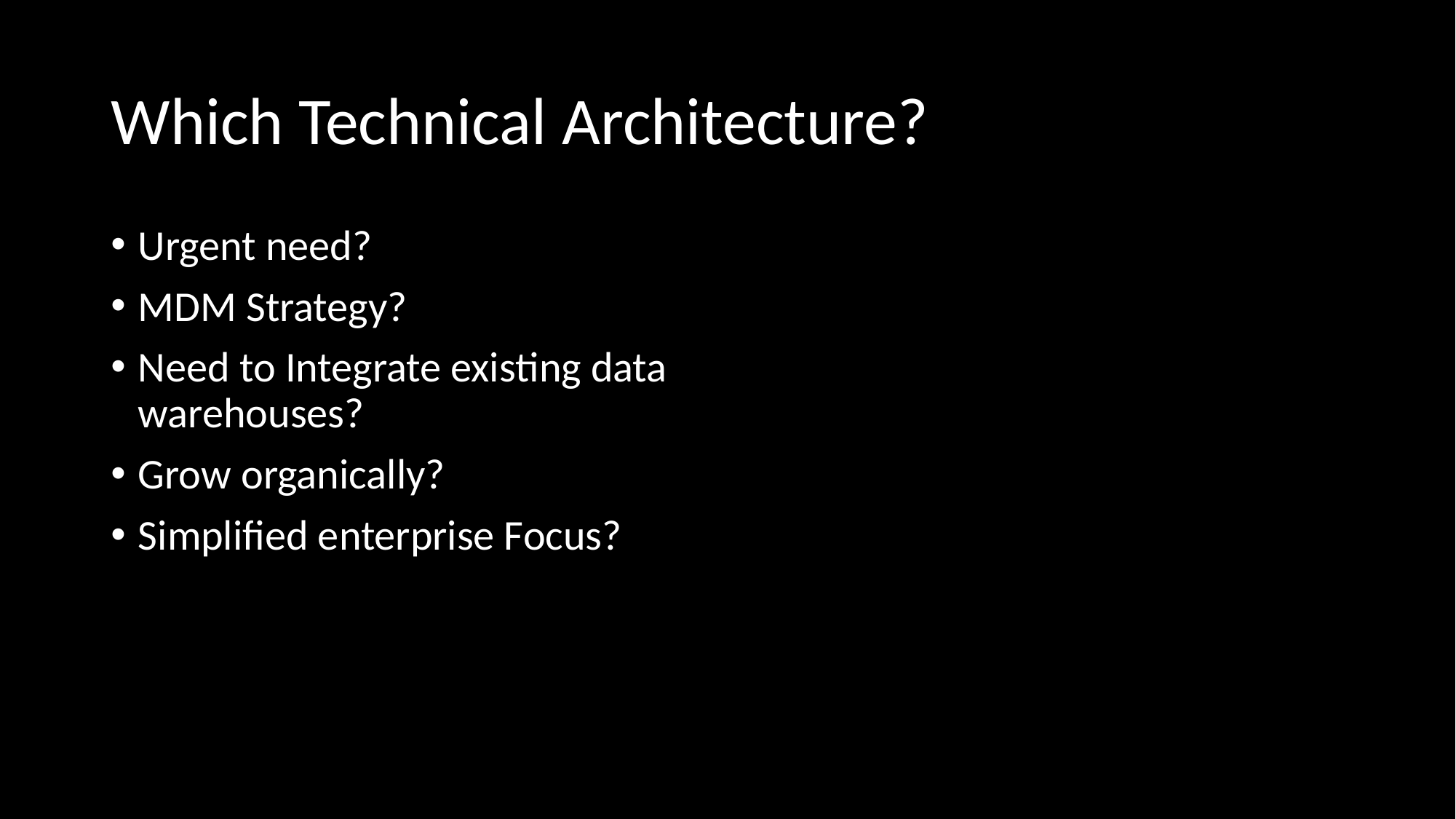

# Which Technical Architecture?
Urgent need?
MDM Strategy?
Need to Integrate existing data warehouses?
Grow organically?
Simplified enterprise Focus?